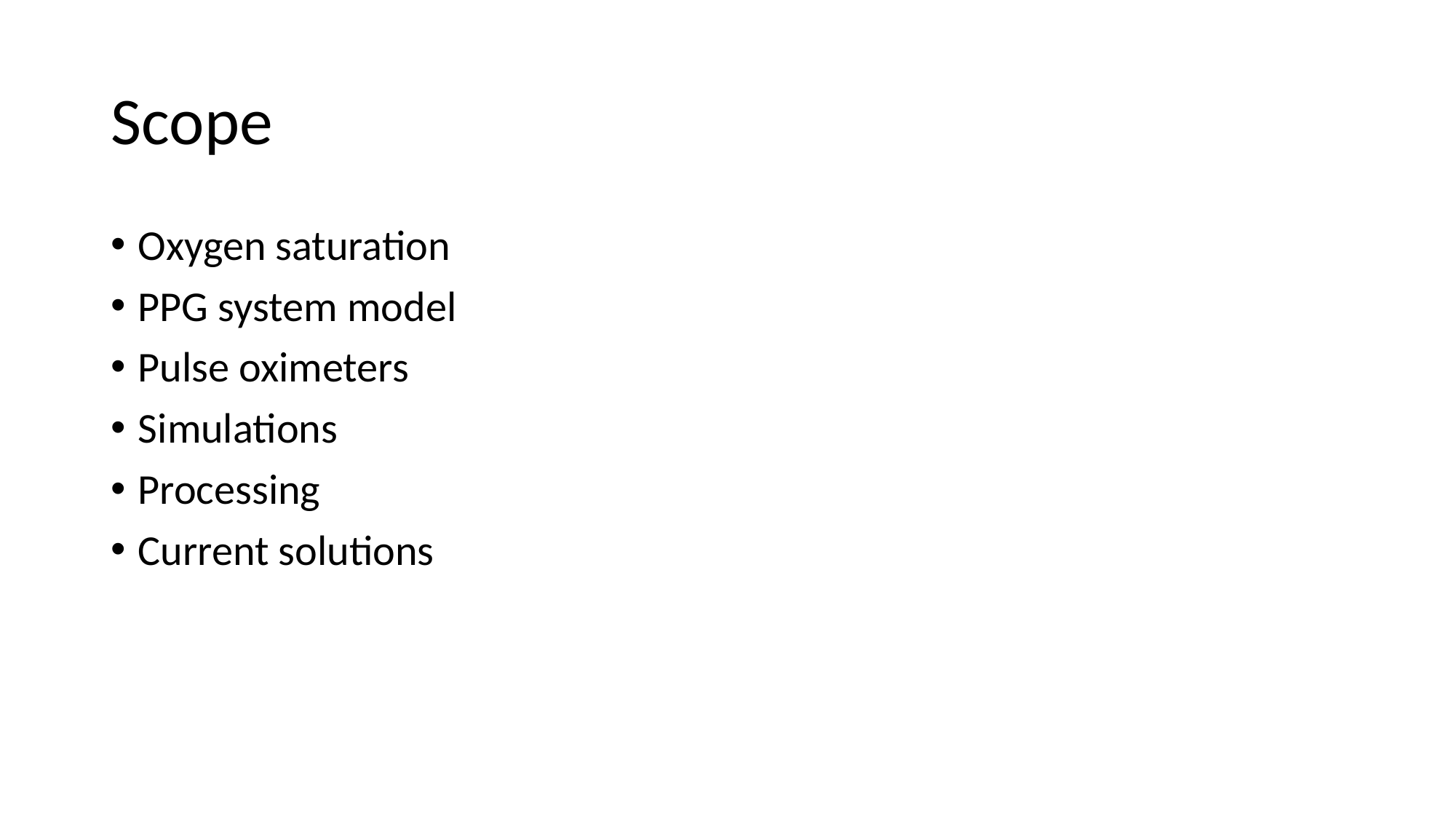

# Scope
Oxygen saturation
PPG system model
Pulse oximeters
Simulations
Processing
Current solutions